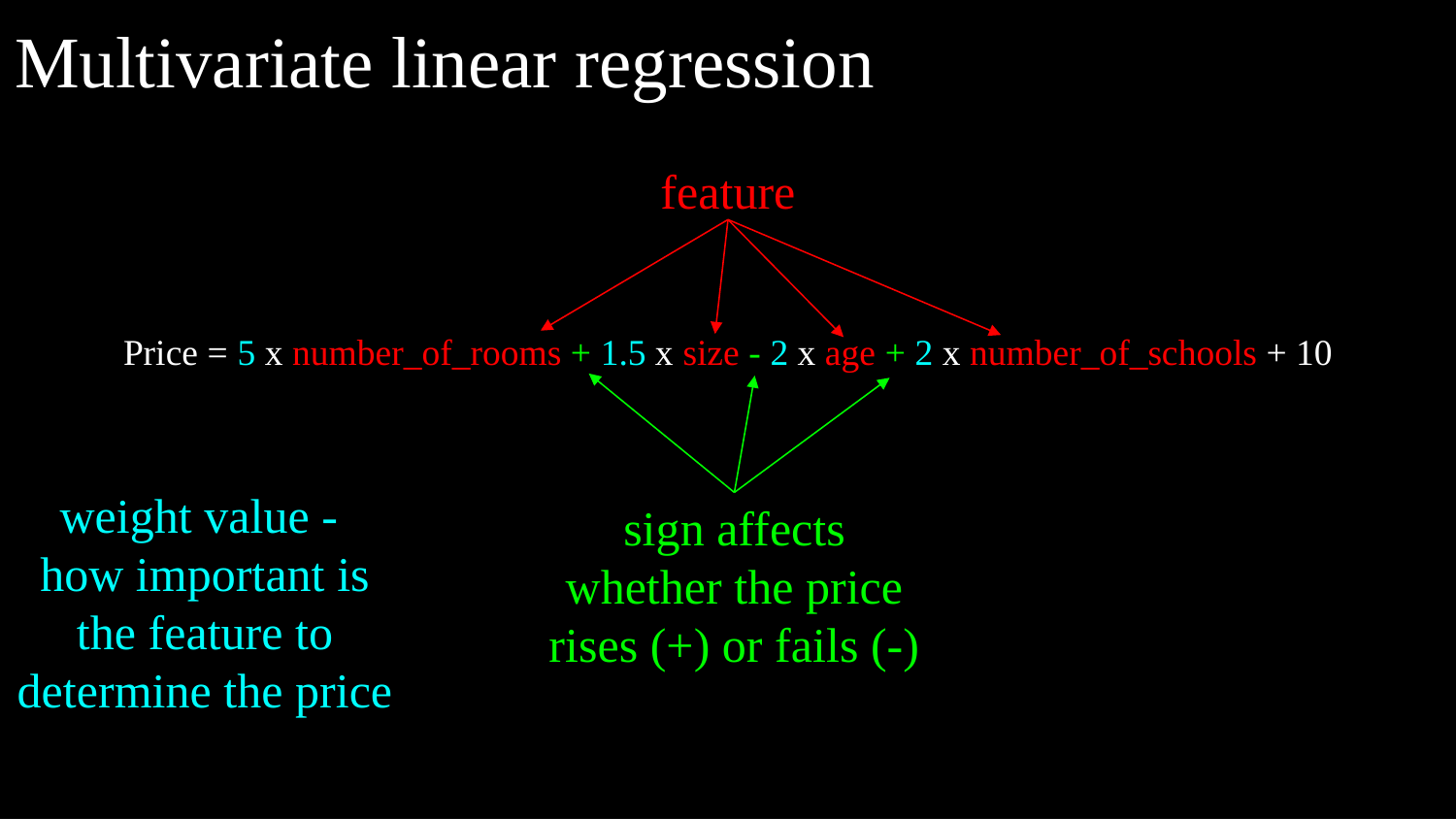

# Multivariate linear regression

Price = 5 x number_of_rooms + 1.5 x size - 2 x age + 2 x number_of_schools + 10
feature
sign affects whether the price rises (+) or fails (-)
weight value -
how important is the feature to determine the price